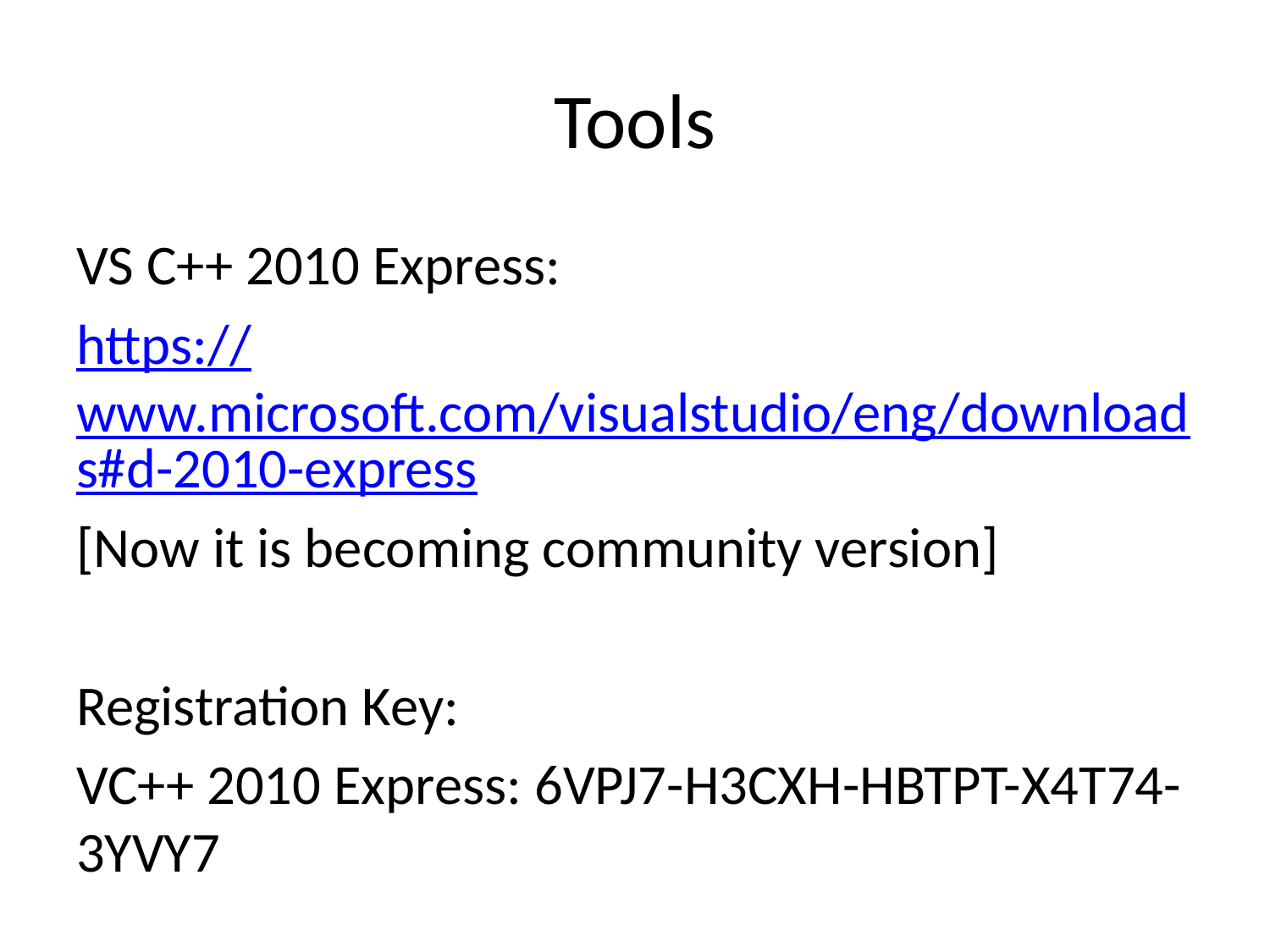

# Tools
VS C++ 2010 Express:
https://www.microsoft.com/visualstudio/eng/downloads#d-2010-express
[Now it is becoming community version]

Registration Key:
VC++ 2010 Express: 6VPJ7-H3CXH-HBTPT-X4T74-3YVY7